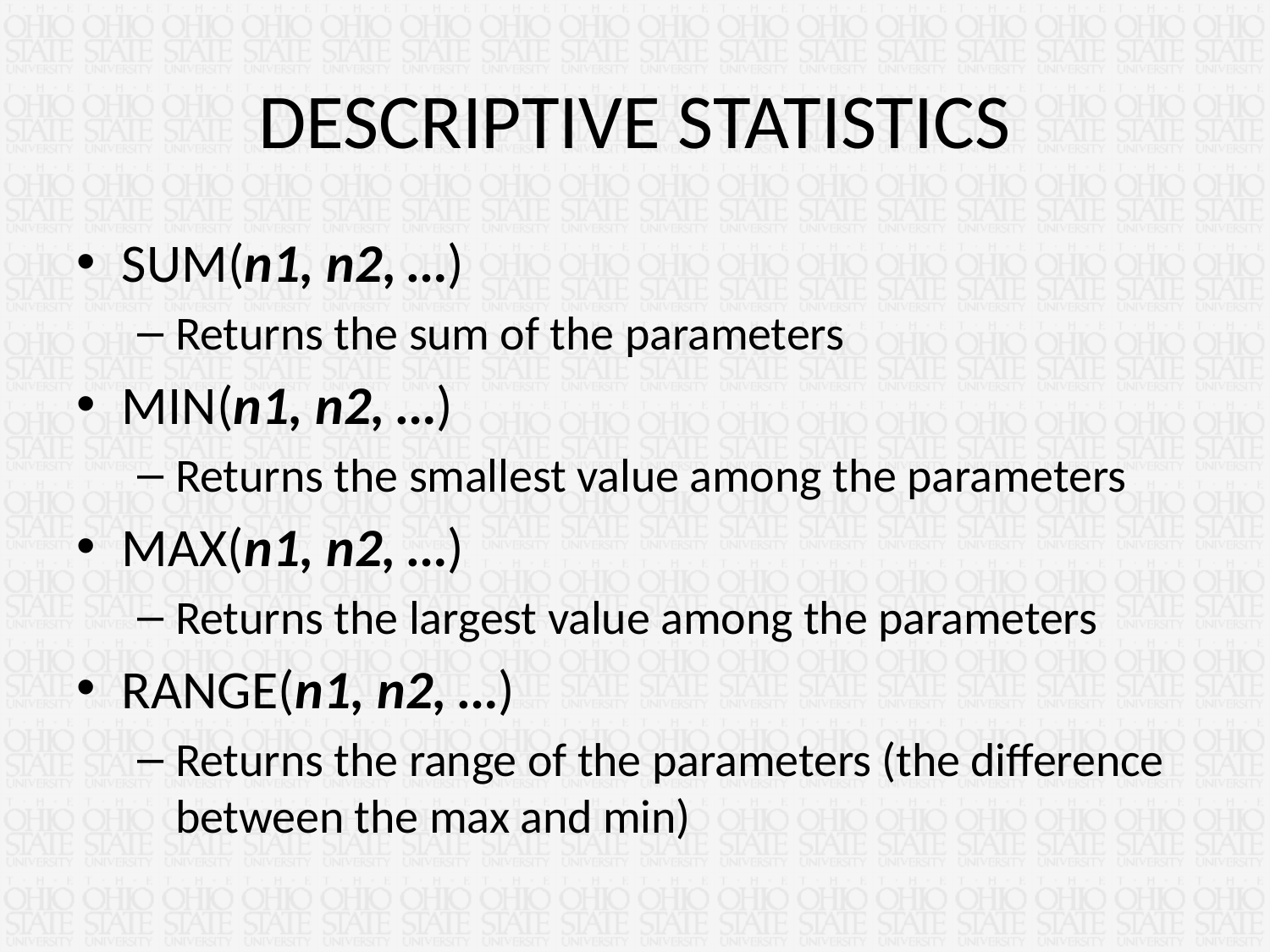

# DESCRIPTIVE STATISTICS
SUM(n1, n2, …)
Returns the sum of the parameters
MIN(n1, n2, …)
Returns the smallest value among the parameters
MAX(n1, n2, …)
Returns the largest value among the parameters
RANGE(n1, n2, …)
Returns the range of the parameters (the difference between the max and min)